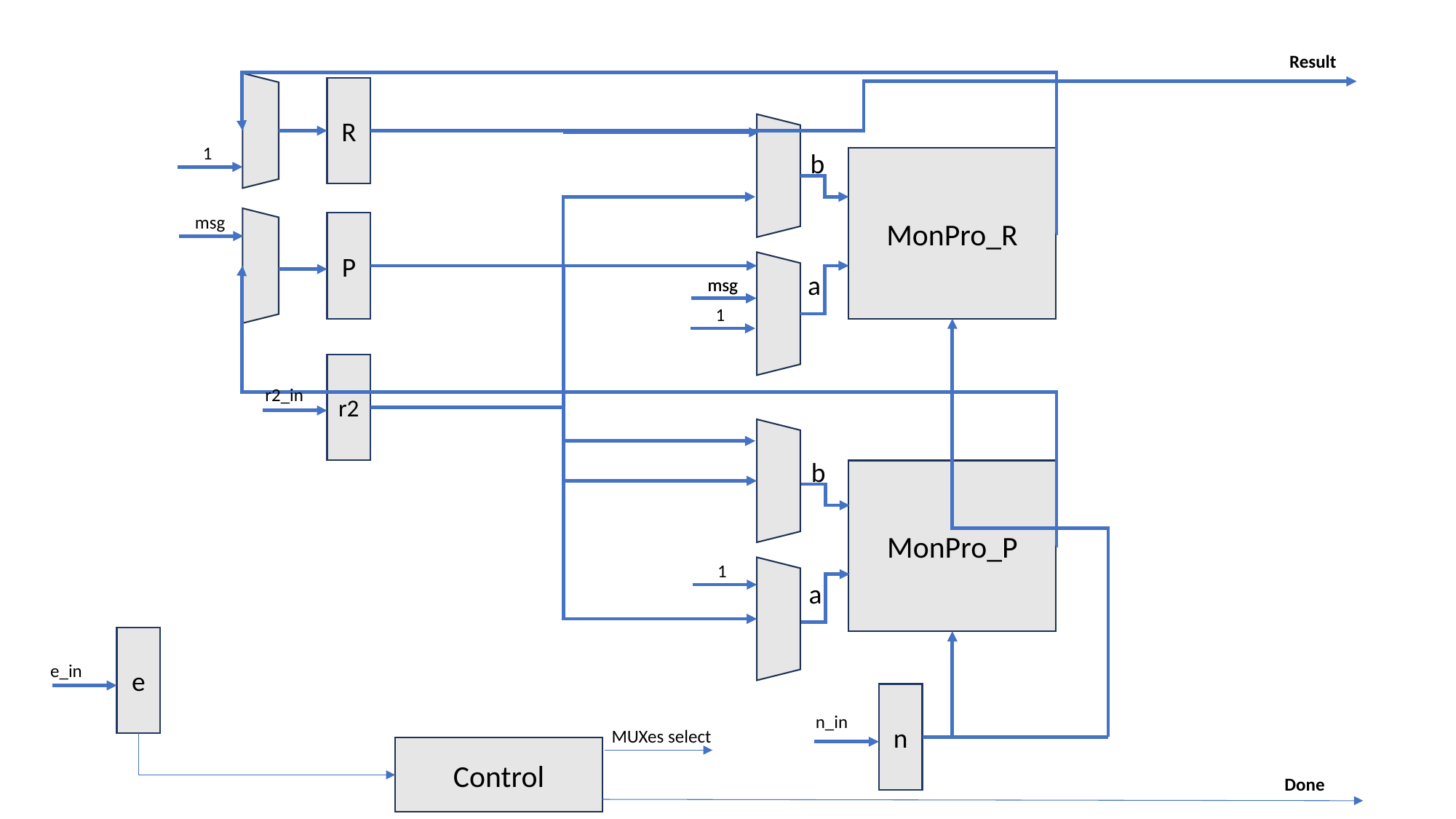

Result
R

1
b
MonPro_R

msg
P

a
msg
msg

1
r2
r2_in
b

MonPro_P
1
a

e
e_in
n
n_in
MUXes select
Control
Done